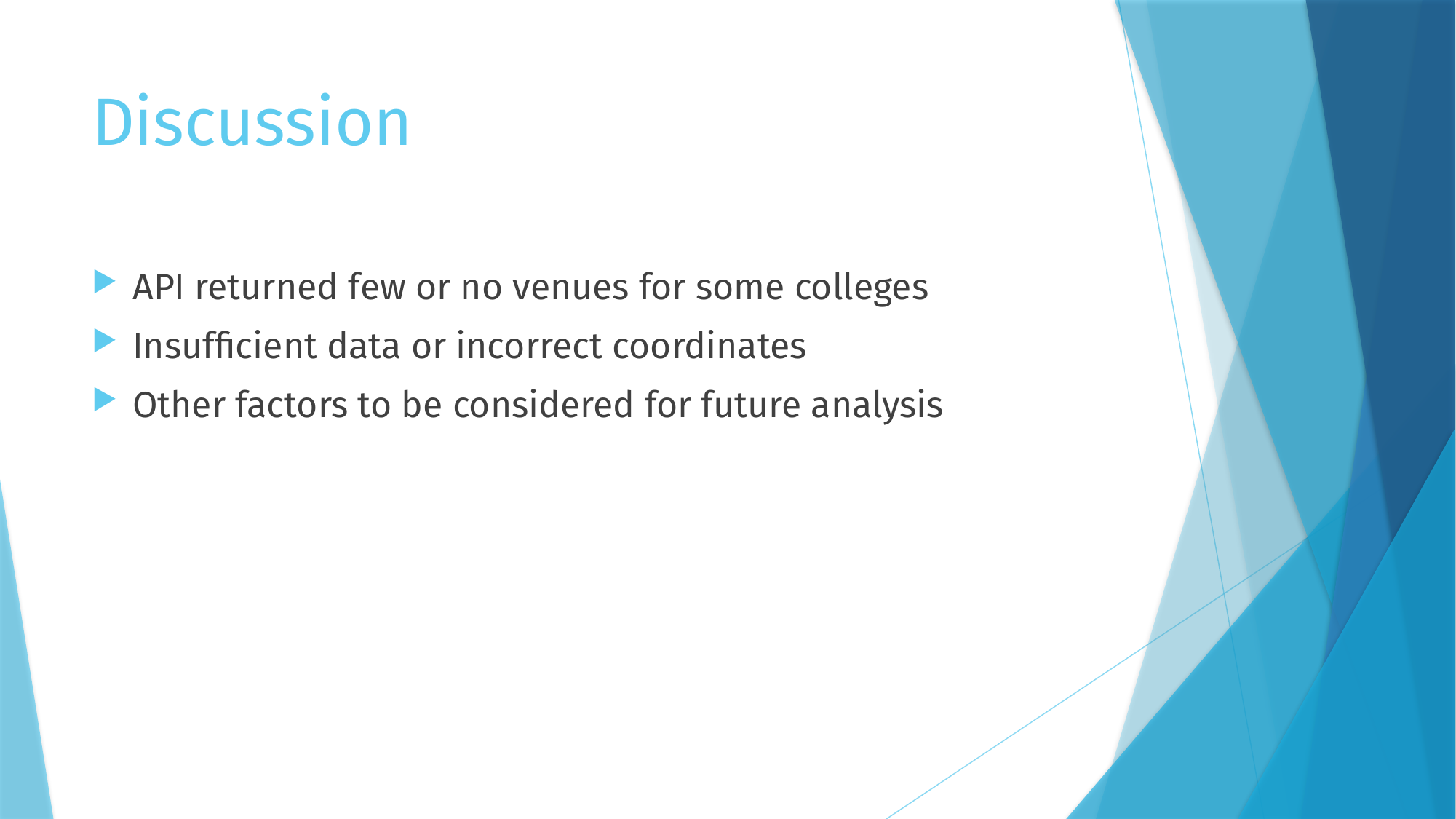

# Discussion
API returned few or no venues for some colleges
Insufficient data or incorrect coordinates
Other factors to be considered for future analysis